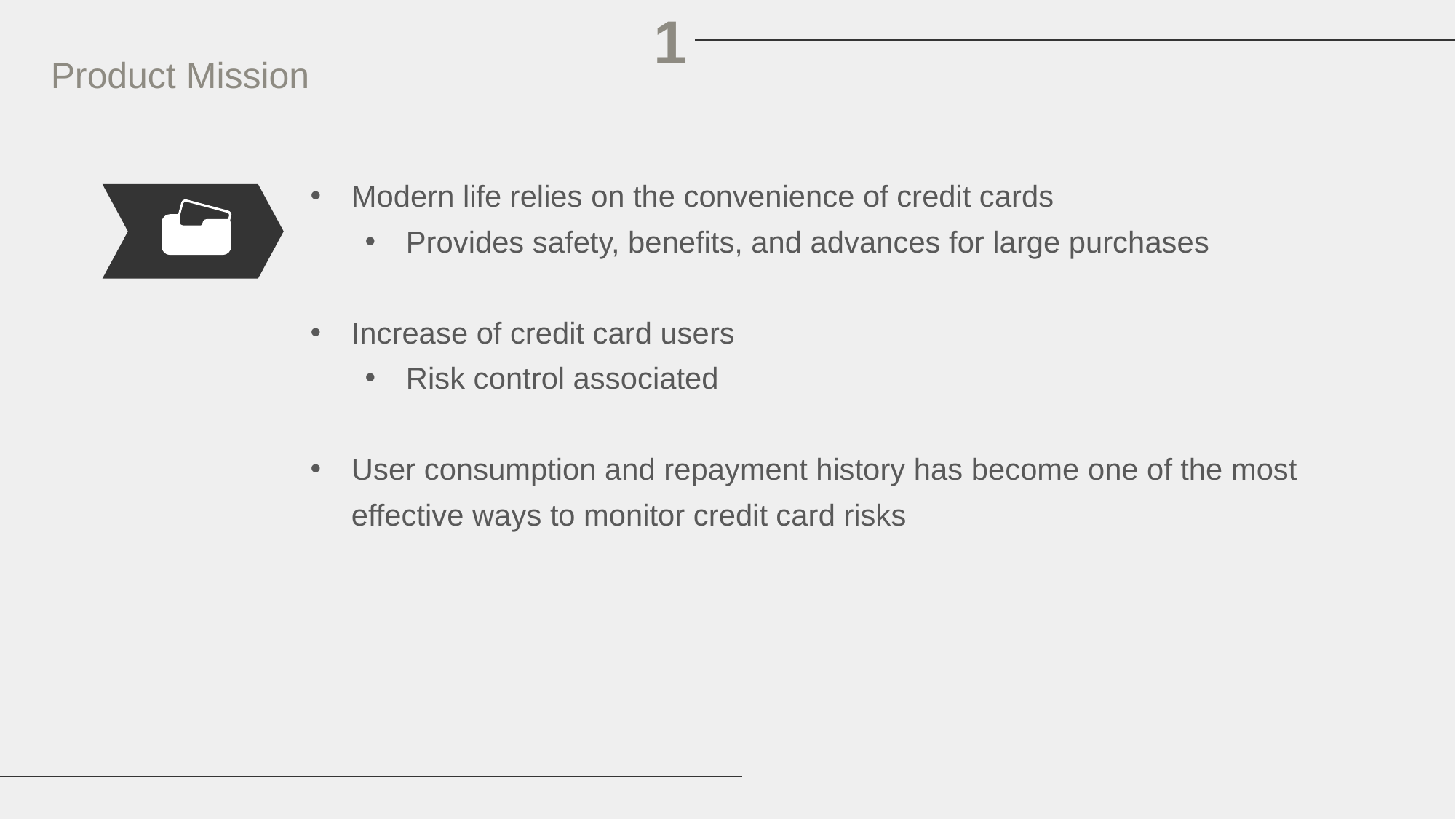

1
Product Mission
Modern life relies on the convenience of credit cards
Provides safety, benefits, and advances for large purchases

Increase of credit card users
Risk control associated

User consumption and repayment history has become one of the most effective ways to monitor credit card risks